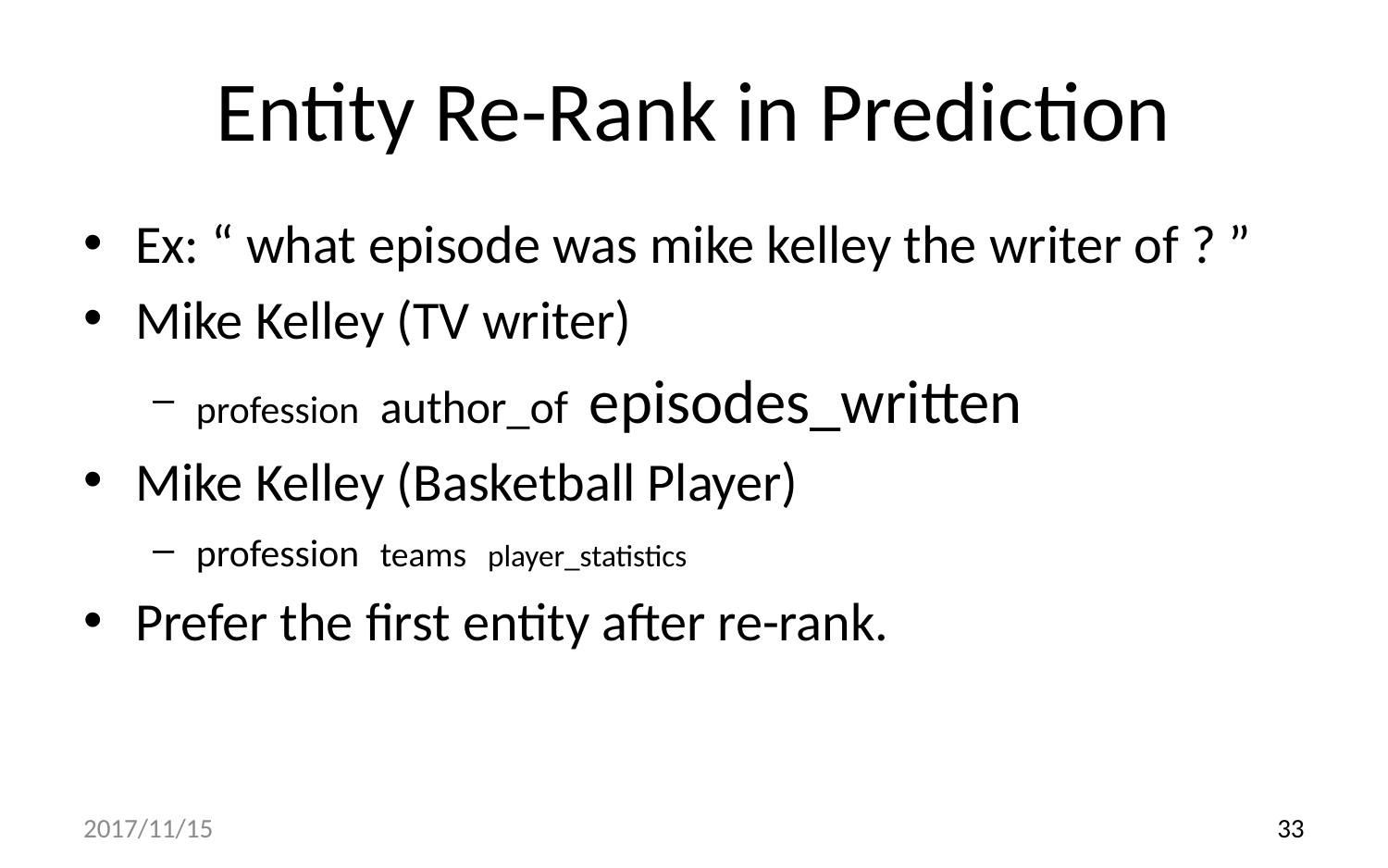

# Entity Re-Rank in Prediction
Ex: “ what episode was mike kelley the writer of ? ”
Mike Kelley (TV writer)
profession  author_of  episodes_written
Mike Kelley (Basketball Player)
profession  teams  player_statistics
Prefer the first entity after re-rank.
2017/11/15
33